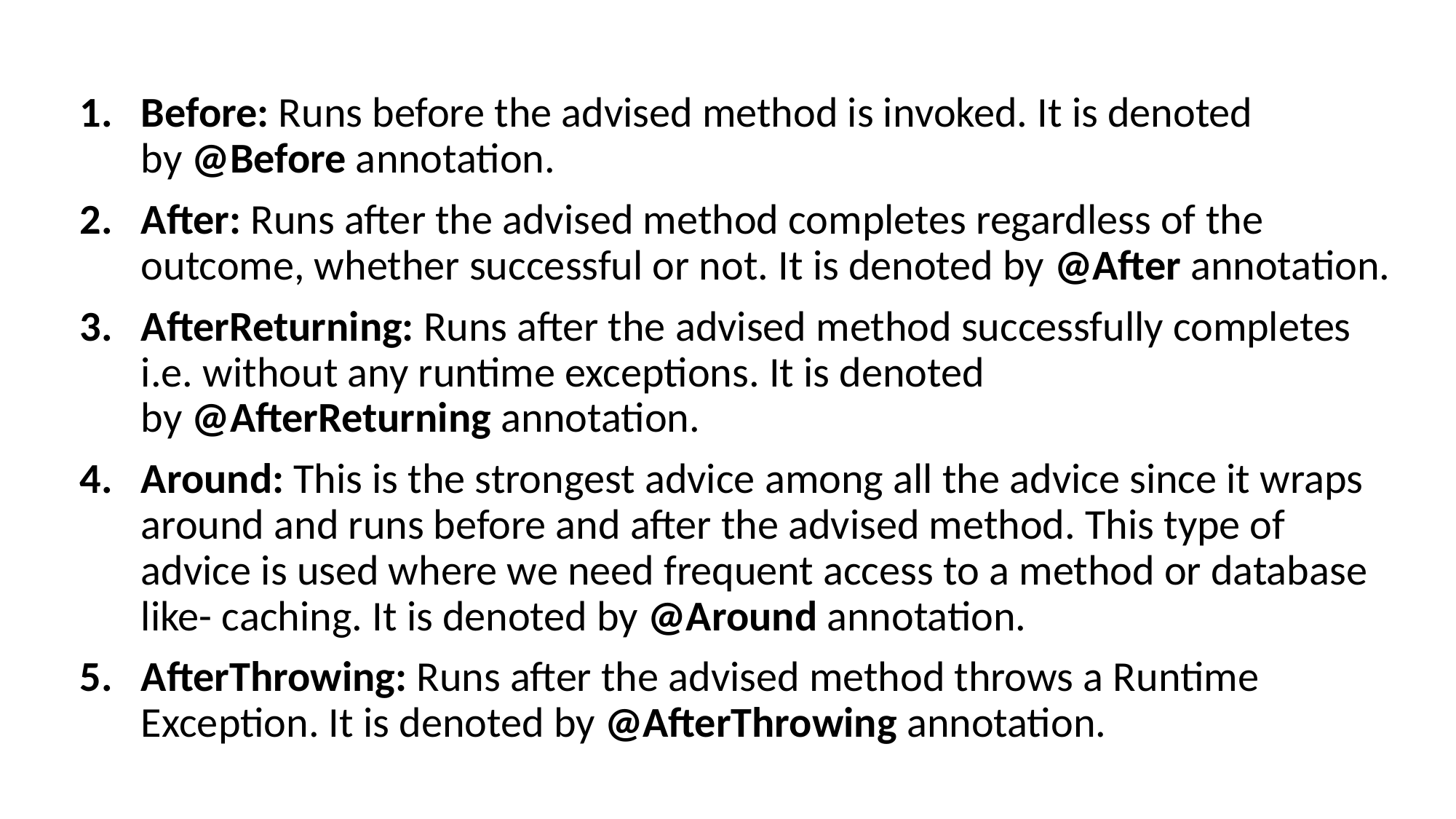

#
Before: Runs before the advised method is invoked. It is denoted by @Before annotation.
After: Runs after the advised method completes regardless of the outcome, whether successful or not. It is denoted by @After annotation.
AfterReturning: Runs after the advised method successfully completes i.e. without any runtime exceptions. It is denoted by @AfterReturning annotation.
Around: This is the strongest advice among all the advice since it wraps around and runs before and after the advised method. This type of advice is used where we need frequent access to a method or database like- caching. It is denoted by @Around annotation.
AfterThrowing: Runs after the advised method throws a Runtime Exception. It is denoted by @AfterThrowing annotation.